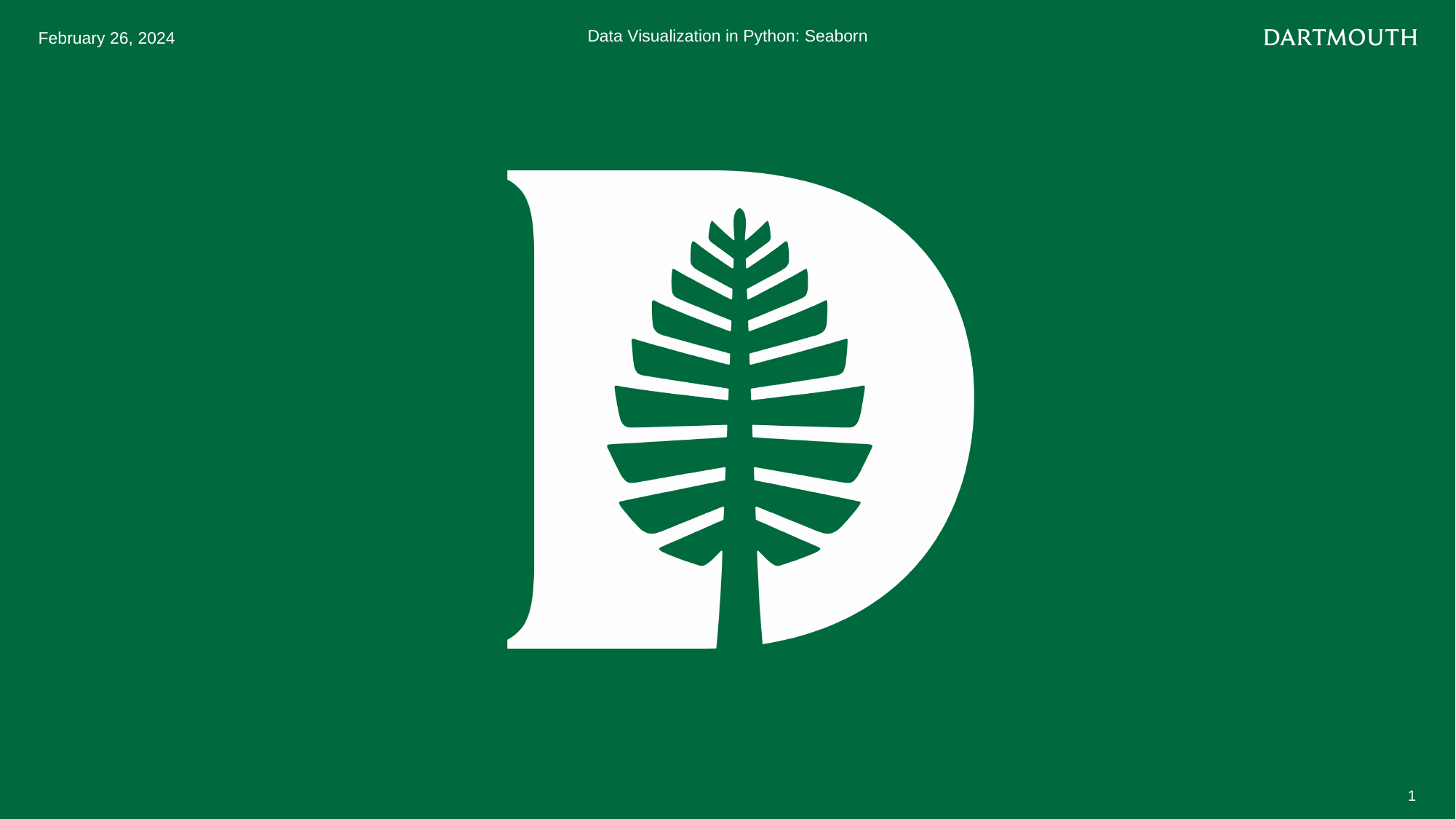

February 26, 2024
Data Visualization in Python: Seaborn
1